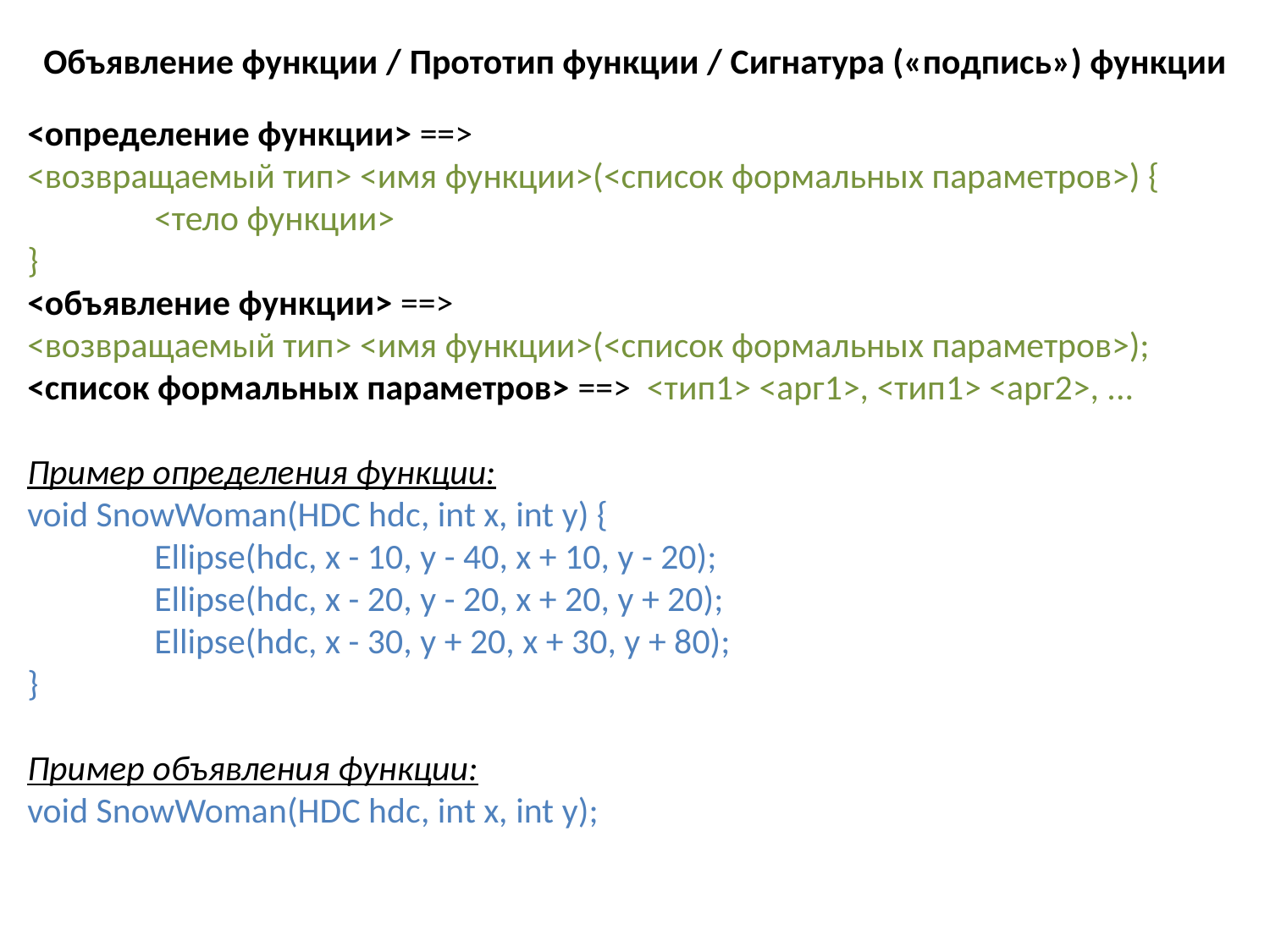

# Объявление функции / Прототип функции / Сигнатура («подпись») функции
<определение функции> ==>
<возвращаемый тип> <имя функции>(<список формальных параметров>) {
	<тело функции>
}
<объявление функции> ==>
<возвращаемый тип> <имя функции>(<список формальных параметров>);
<список формальных параметров> ==>  <тип1> <арг1>, <тип1> <арг2>, ...

Пример определения функции:
void SnowWoman(HDC hdc, int x, int y) {
	Ellipse(hdc, x - 10, y - 40, x + 10, y - 20);
	Ellipse(hdc, x - 20, y - 20, x + 20, y + 20);
	Ellipse(hdc, x - 30, y + 20, x + 30, y + 80);
}

Пример объявления функции:
void SnowWoman(HDC hdc, int x, int y);